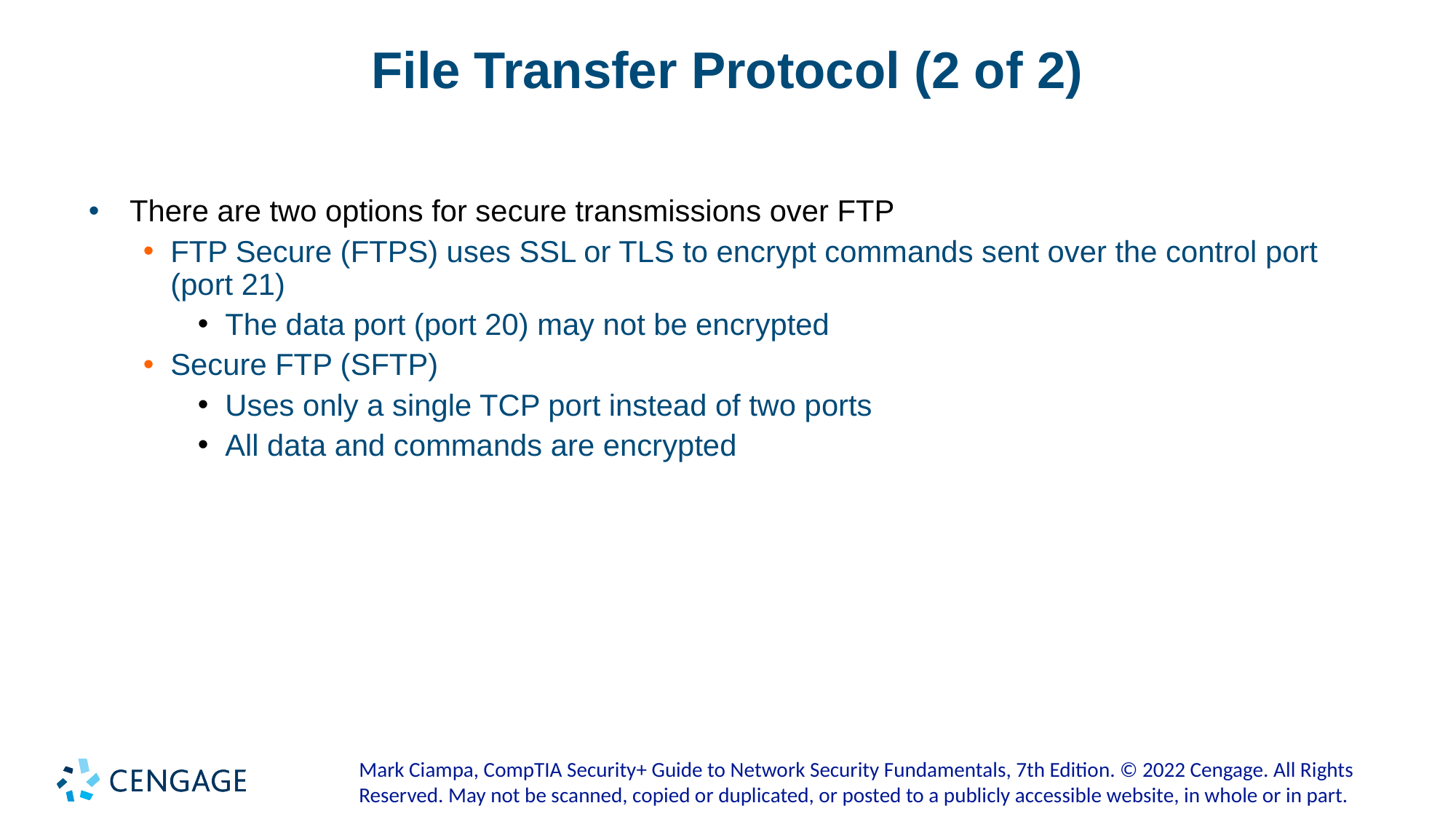

# File Transfer Protocol (2 of 2)
There are two options for secure transmissions over FTP
FTP Secure (FTPS) uses SSL or TLS to encrypt commands sent over the control port (port 21)
The data port (port 20) may not be encrypted
Secure FTP (SFTP)
Uses only a single TCP port instead of two ports
All data and commands are encrypted